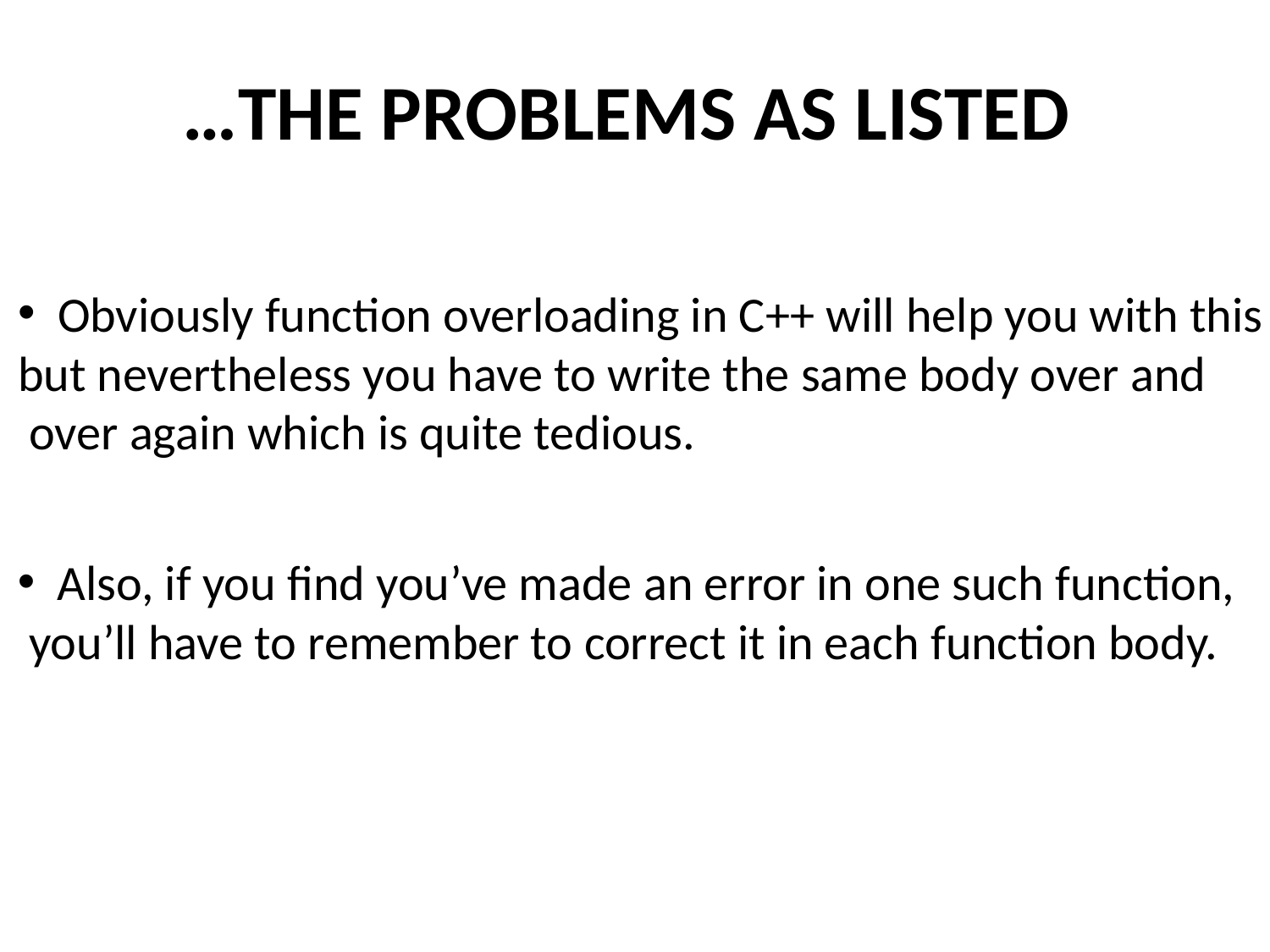

…THE PROBLEMS AS LISTED
Obviously function overloading in C++ will help you with this
but nevertheless you have to write the same body over and
 over again which is quite tedious.
Also, if you find you’ve made an error in one such function,
 you’ll have to remember to correct it in each function body.